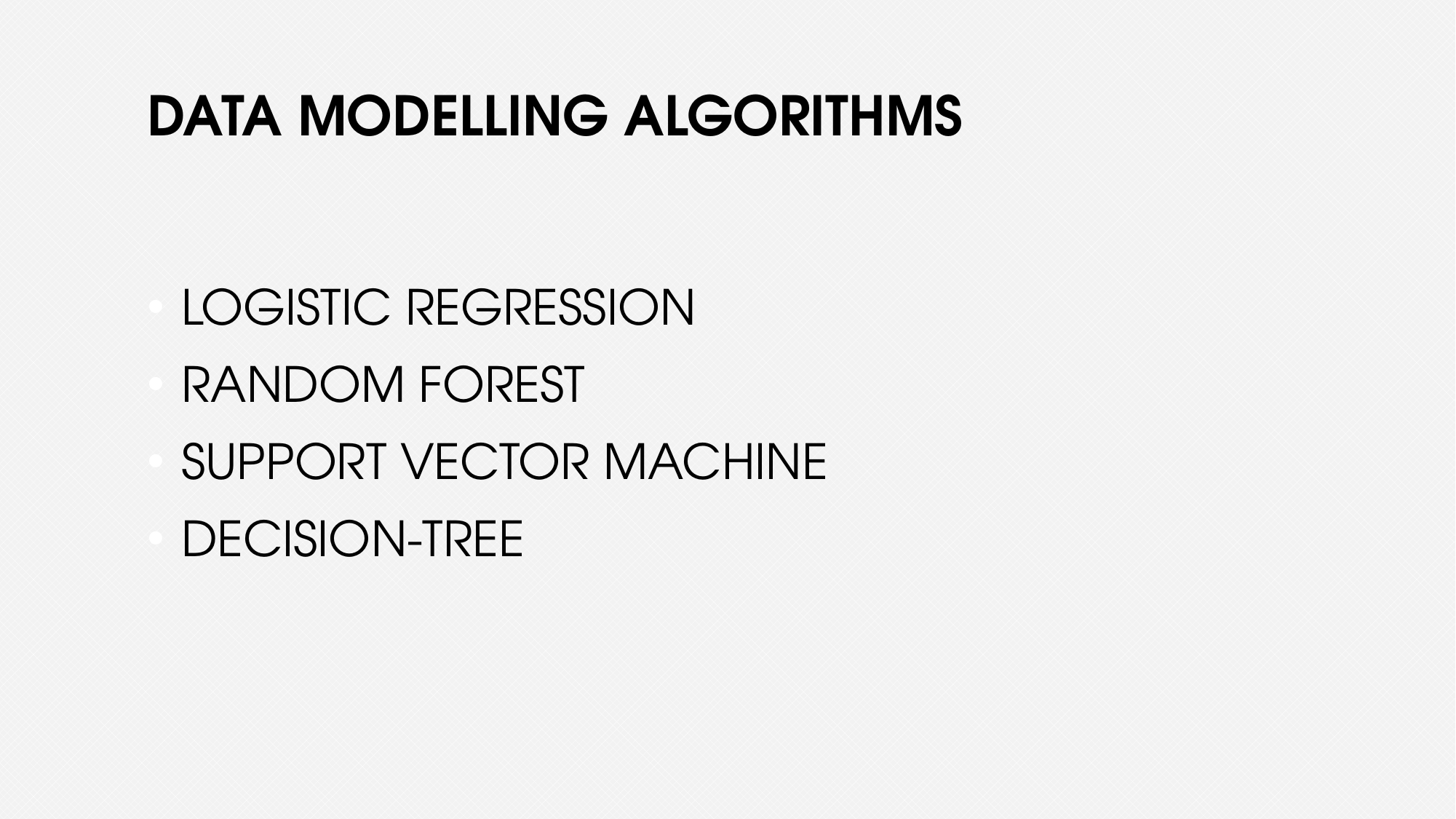

# Data Modelling ALGORITHMS

Logistic Regression
Random Forest
Support Vector Machine
Decision-Tree